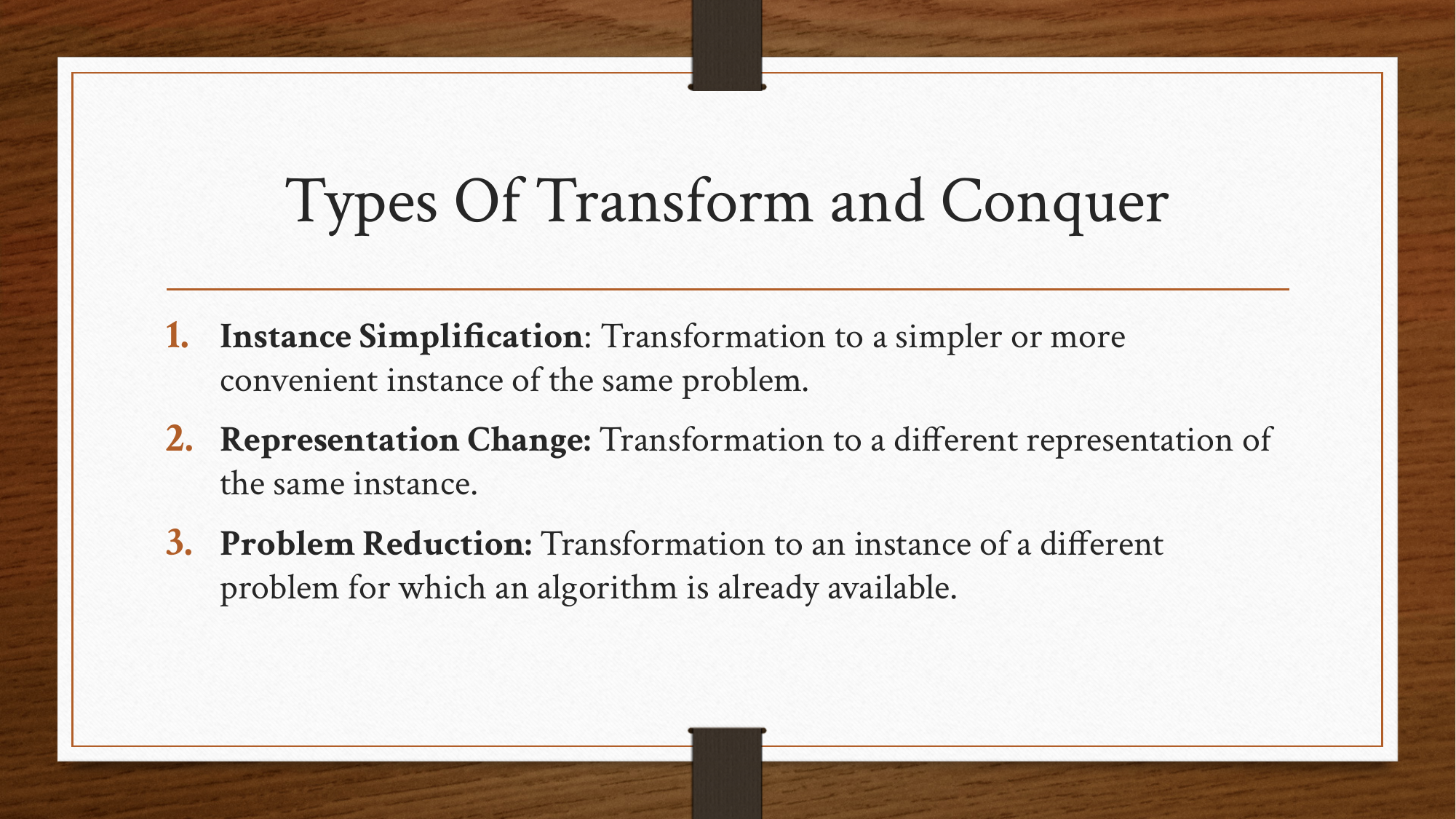

# Types Of Transform and Conquer
Instance Simplification: Transformation to a simpler or more convenient instance of the same problem.
Representation Change: Transformation to a different representation of the same instance.
Problem Reduction: Transformation to an instance of a different problem for which an algorithm is already available.